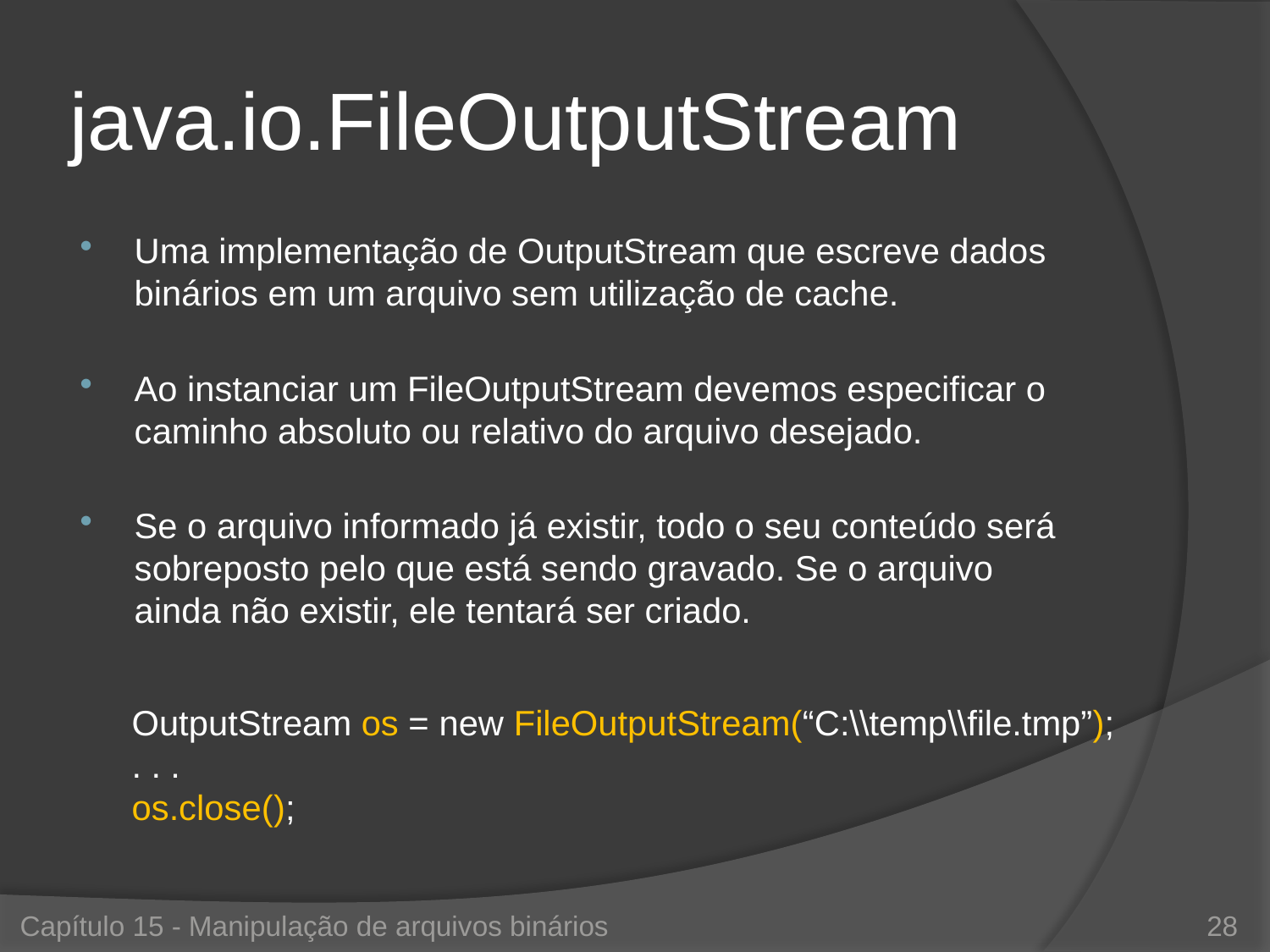

# java.io.FileOutputStream
Uma implementação de OutputStream que escreve dados binários em um arquivo sem utilização de cache.
Ao instanciar um FileOutputStream devemos especificar o caminho absoluto ou relativo do arquivo desejado.
Se o arquivo informado já existir, todo o seu conteúdo será sobreposto pelo que está sendo gravado. Se o arquivo ainda não existir, ele tentará ser criado.
OutputStream os = new FileOutputStream(“C:\\temp\\file.tmp”);
. . .
os.close();
Capítulo 15 - Manipulação de arquivos binários
28